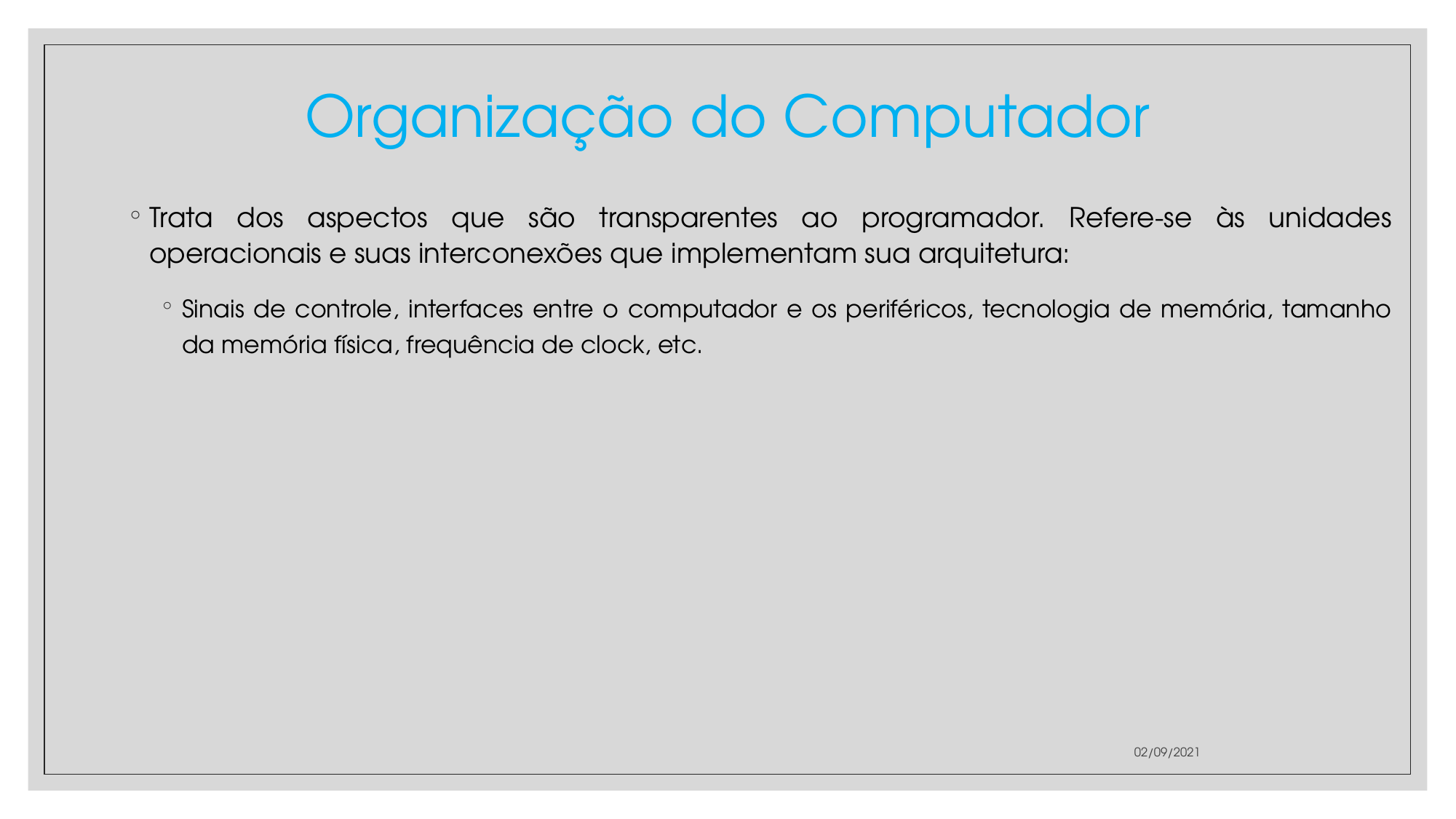

# Organização do Computador
Trata dos aspectos que são transparentes ao programador. Refere-se às unidades operacionais e suas interconexões que implementam sua arquitetura:
Sinais de controle, interfaces entre o computador e os periféricos, tecnologia de memória, tamanho da memória física, frequência de clock, etc.

02/09/2021